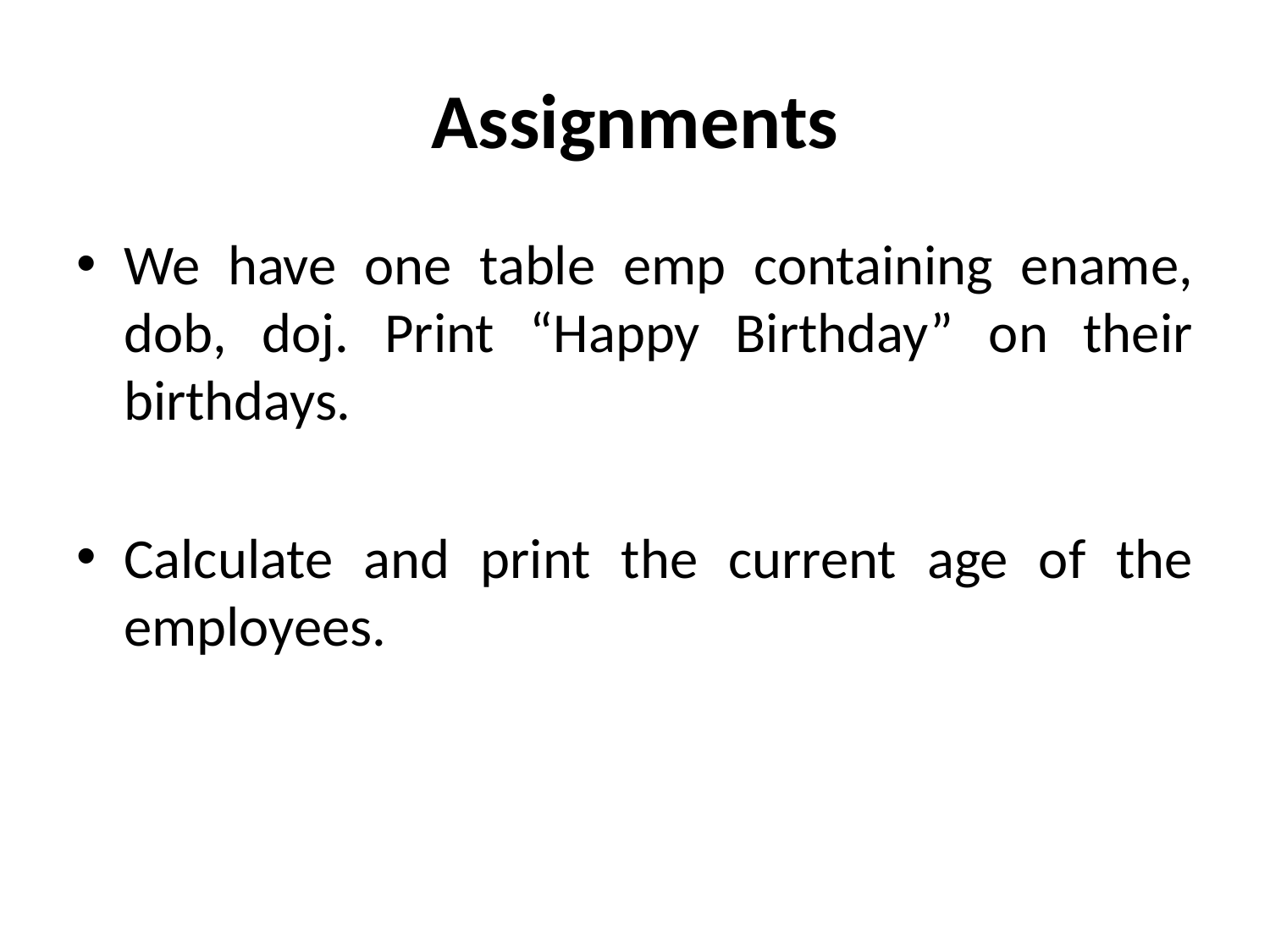

# Assignments
We have one table emp containing ename, dob, doj. Print “Happy Birthday” on their birthdays.

Calculate and print the current age of the employees.